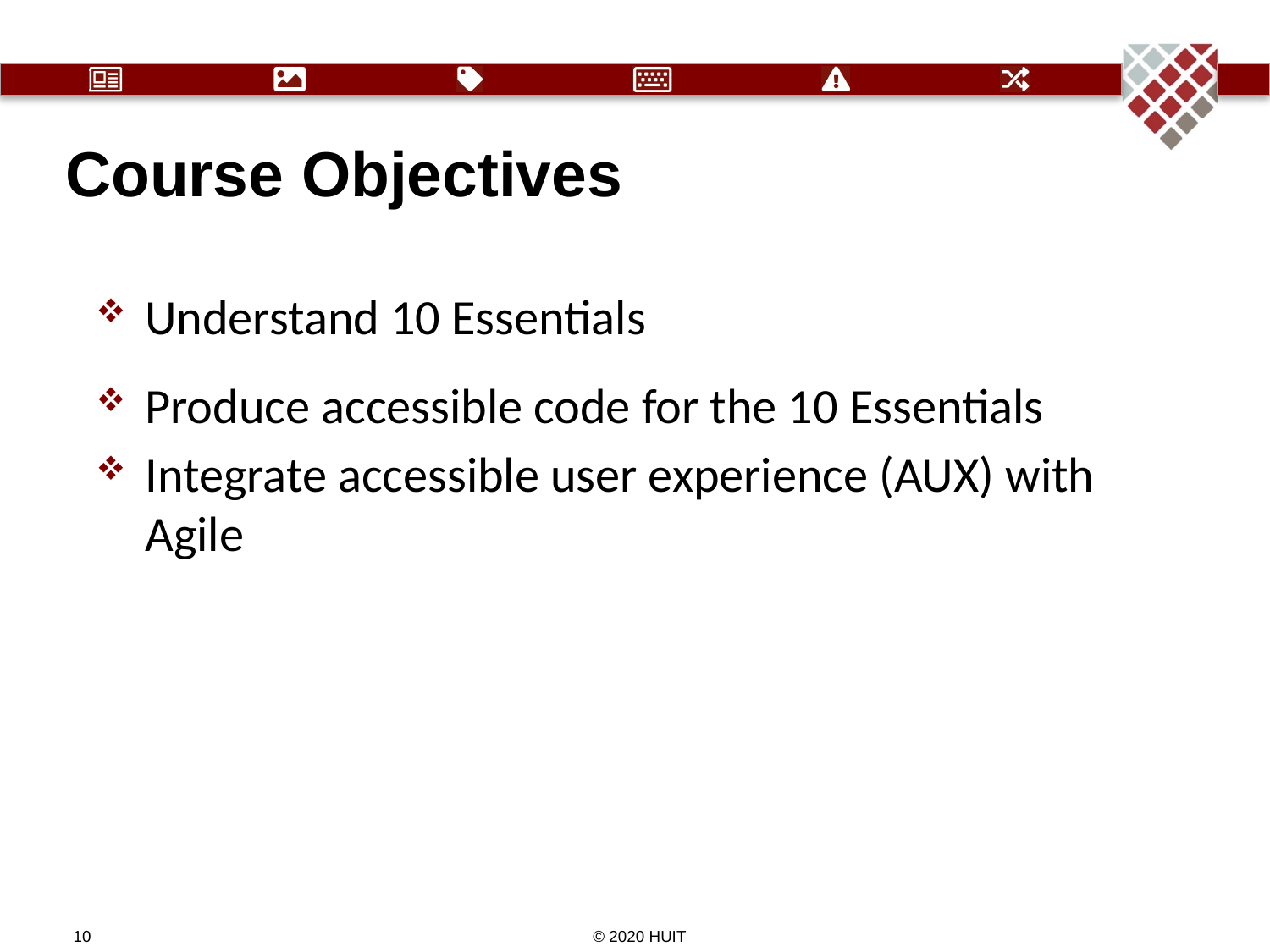

# Course Objectives
Understand 10 Essentials
Produce accessible code for the 10 Essentials
Integrate accessible user experience (AUX) with Agile
© 2020 HUIT
10